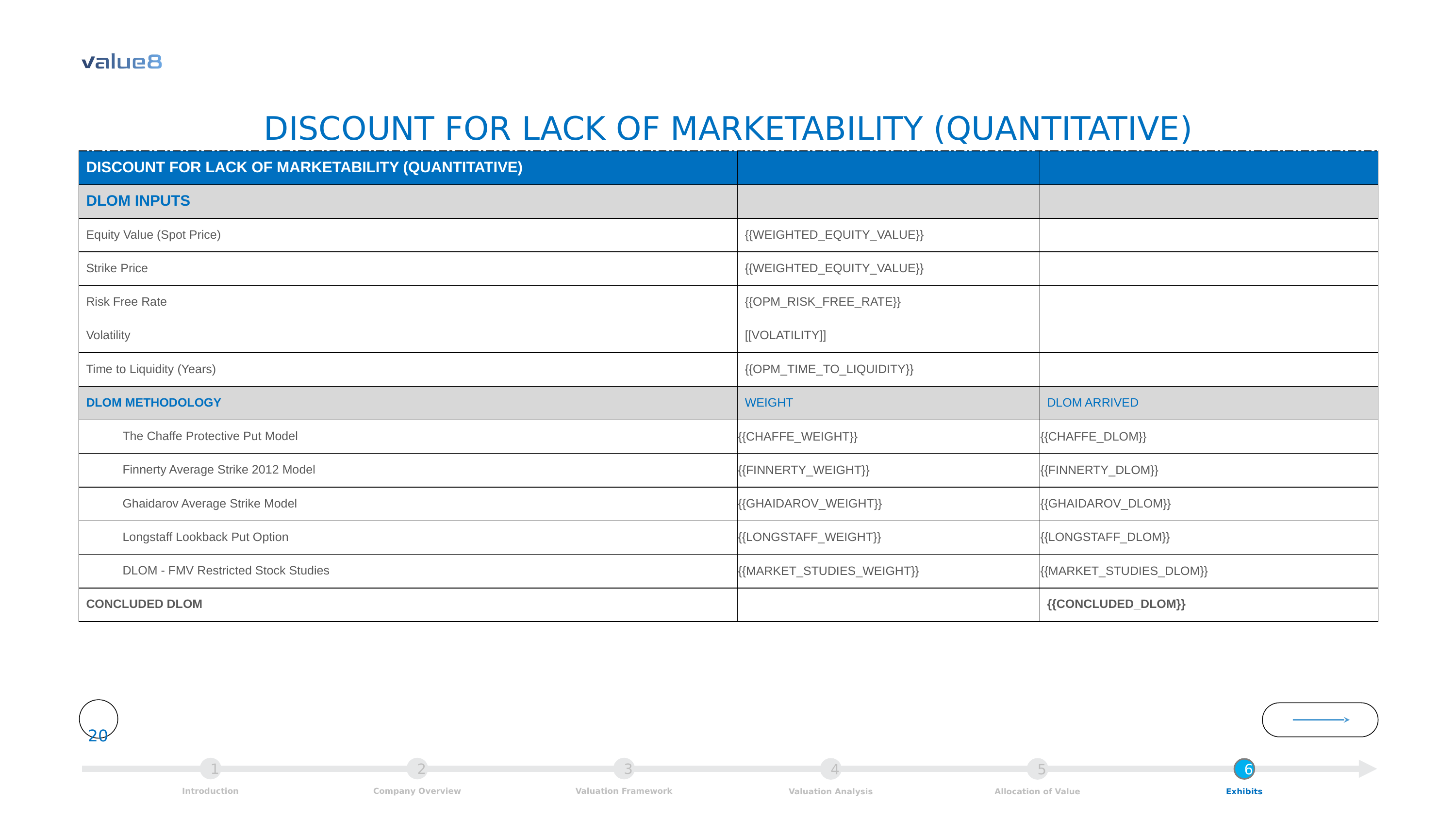

DISCOUNT FOR LACK OF MARKETABILITY (QUANTITATIVE)
| DISCOUNT FOR LACK OF MARKETABILITY (QUANTITATIVE) |  |  |
| --- | --- | --- |
| DLOM INPUTS |  |  |
| Equity Value (Spot Price) | {{WEIGHTED\_EQUITY\_VALUE}} |  |
| Strike Price | {{WEIGHTED\_EQUITY\_VALUE}} |  |
| Risk Free Rate | {{OPM\_RISK\_FREE\_RATE}} |  |
| Volatility | [[VOLATILITY]] |  |
| Time to Liquidity (Years) | {{OPM\_TIME\_TO\_LIQUIDITY}} |  |
| DLOM METHODOLOGY | WEIGHT | DLOM ARRIVED |
| The Chaffe Protective Put Model | {{CHAFFE\_WEIGHT}} | {{CHAFFE\_DLOM}} |
| Finnerty Average Strike 2012 Model | {{FINNERTY\_WEIGHT}} | {{FINNERTY\_DLOM}} |
| Ghaidarov Average Strike Model | {{GHAIDAROV\_WEIGHT}} | {{GHAIDAROV\_DLOM}} |
| Longstaff Lookback Put Option | {{LONGSTAFF\_WEIGHT}} | {{LONGSTAFF\_DLOM}} |
| DLOM - FMV Restricted Stock Studies | {{MARKET\_STUDIES\_WEIGHT}} | {{MARKET\_STUDIES\_DLOM}} |
| CONCLUDED DLOM |  | {{CONCLUDED\_DLOM}} |
20

1
Introduction
2
Company Overview
3
Valuation Framework
4
Valuation Analysis
5
Allocation of Value
6
Exhibits